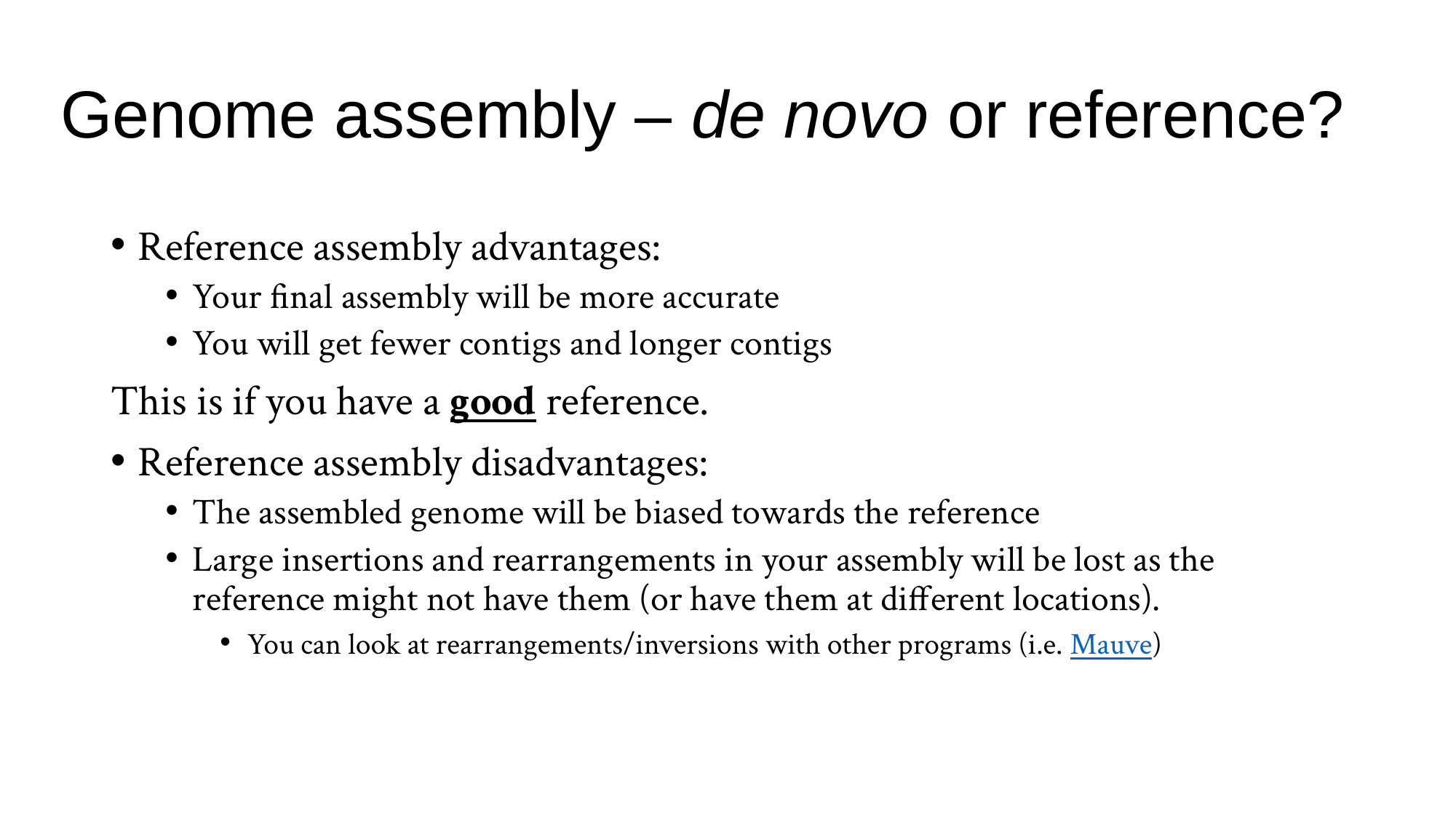

Genome assembly – de novo or reference?
Reference assembly advantages:
Your final assembly will be more accurate
You will get fewer contigs and longer contigs
This is if you have a good reference.
Reference assembly disadvantages:
The assembled genome will be biased towards the reference
Large insertions and rearrangements in your assembly will be lost as the reference might not have them (or have them at different locations).
You can look at rearrangements/inversions with other programs (i.e. Mauve)